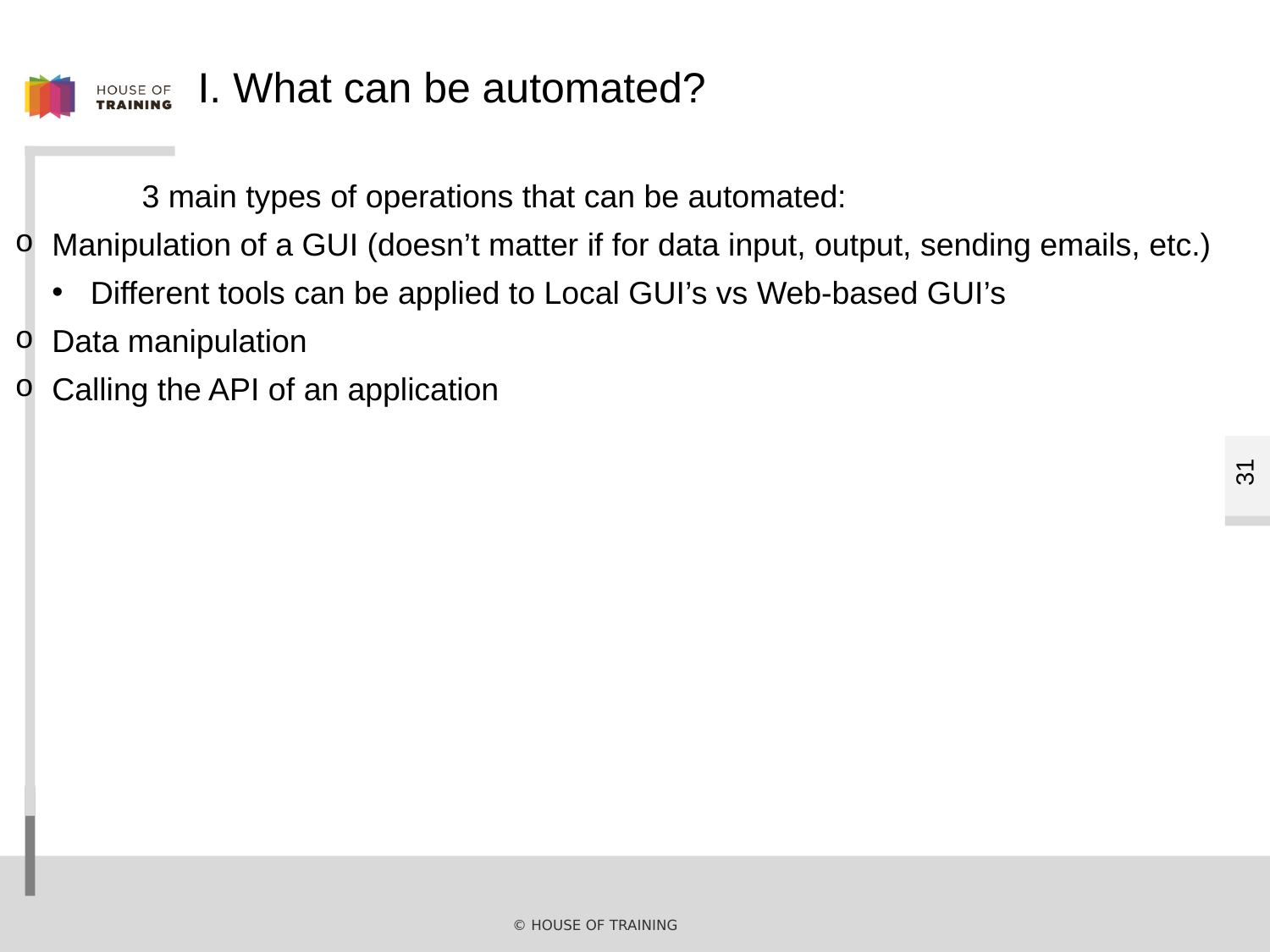

# I. What can be automated?
	3 main types of operations that can be automated:
Manipulation of a GUI (doesn’t matter if for data input, output, sending emails, etc.)
Different tools can be applied to Local GUI’s vs Web-based GUI’s
Data manipulation
Calling the API of an application